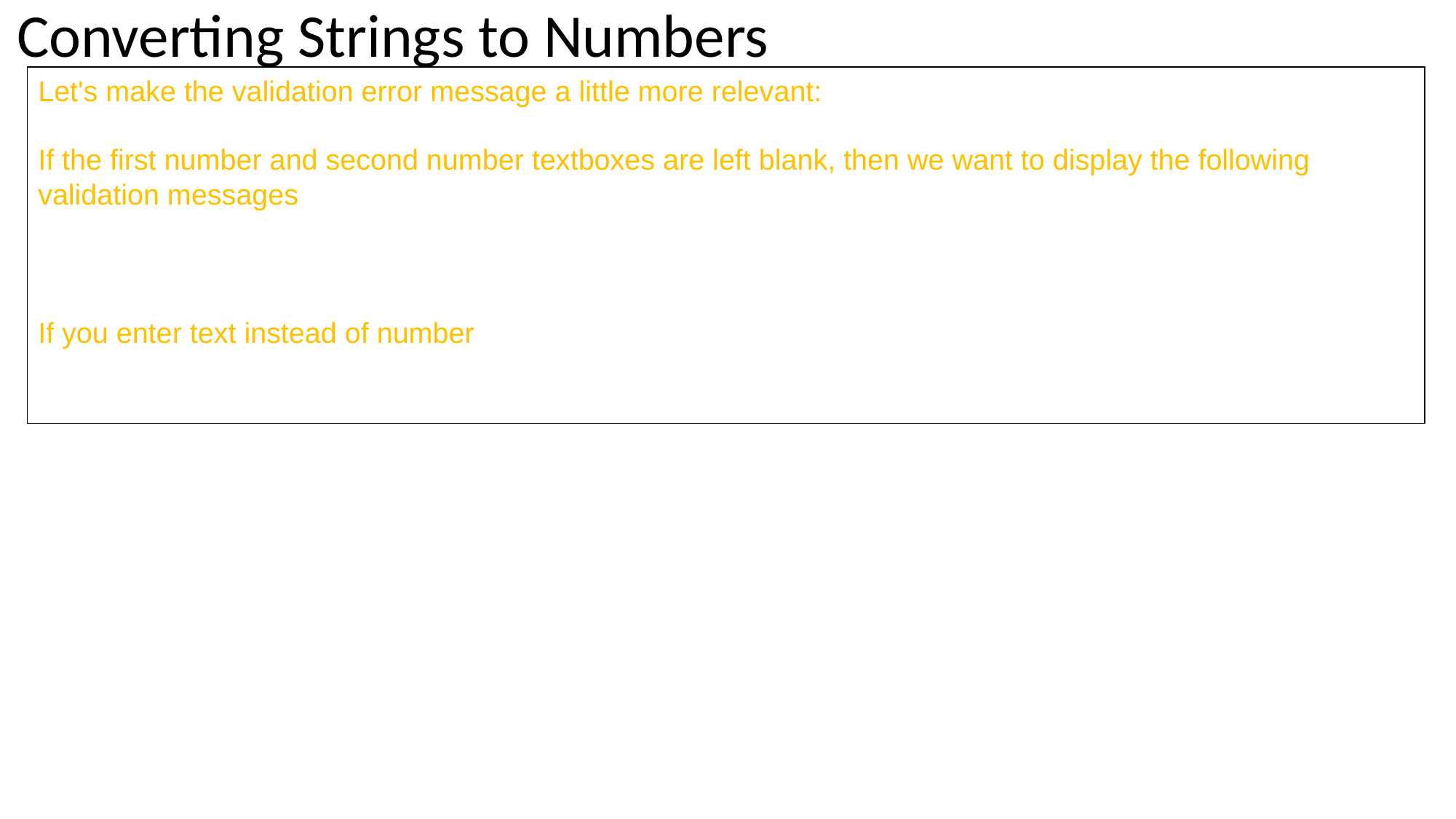

# Converting Strings to Numbers
Let's make the validation error message a little more relevant:

If the first number and second number textboxes are left blank, then we want to display the following validation messages
a) First Number is required
b) Second Number is required

If you enter text instead of number
a) Please enter a valid number in the first number textbox
b) Please enter a valid number in the second number textbox